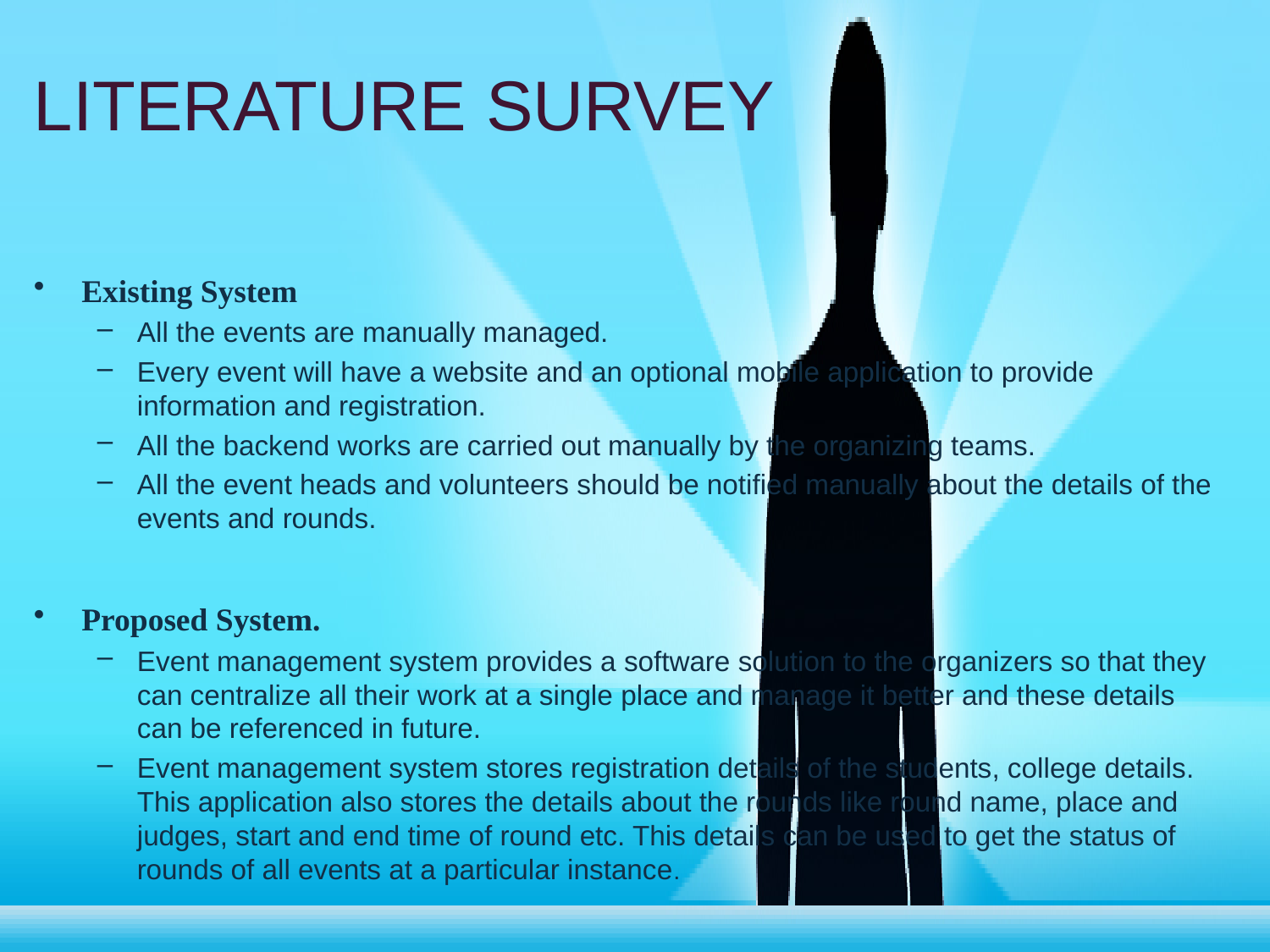

# LITERATURE SURVEY
Existing System
All the events are manually managed.
Every event will have a website and an optional mobile application to provide information and registration.
All the backend works are carried out manually by the organizing teams.
All the event heads and volunteers should be notified manually about the details of the events and rounds.

Proposed System.
Event management system provides a software solution to the organizers so that they can centralize all their work at a single place and manage it better and these details can be referenced in future.
Event management system stores registration details of the students, college details. This application also stores the details about the rounds like round name, place and judges, start and end time of round etc. This details can be used to get the status of rounds of all events at a particular instance.